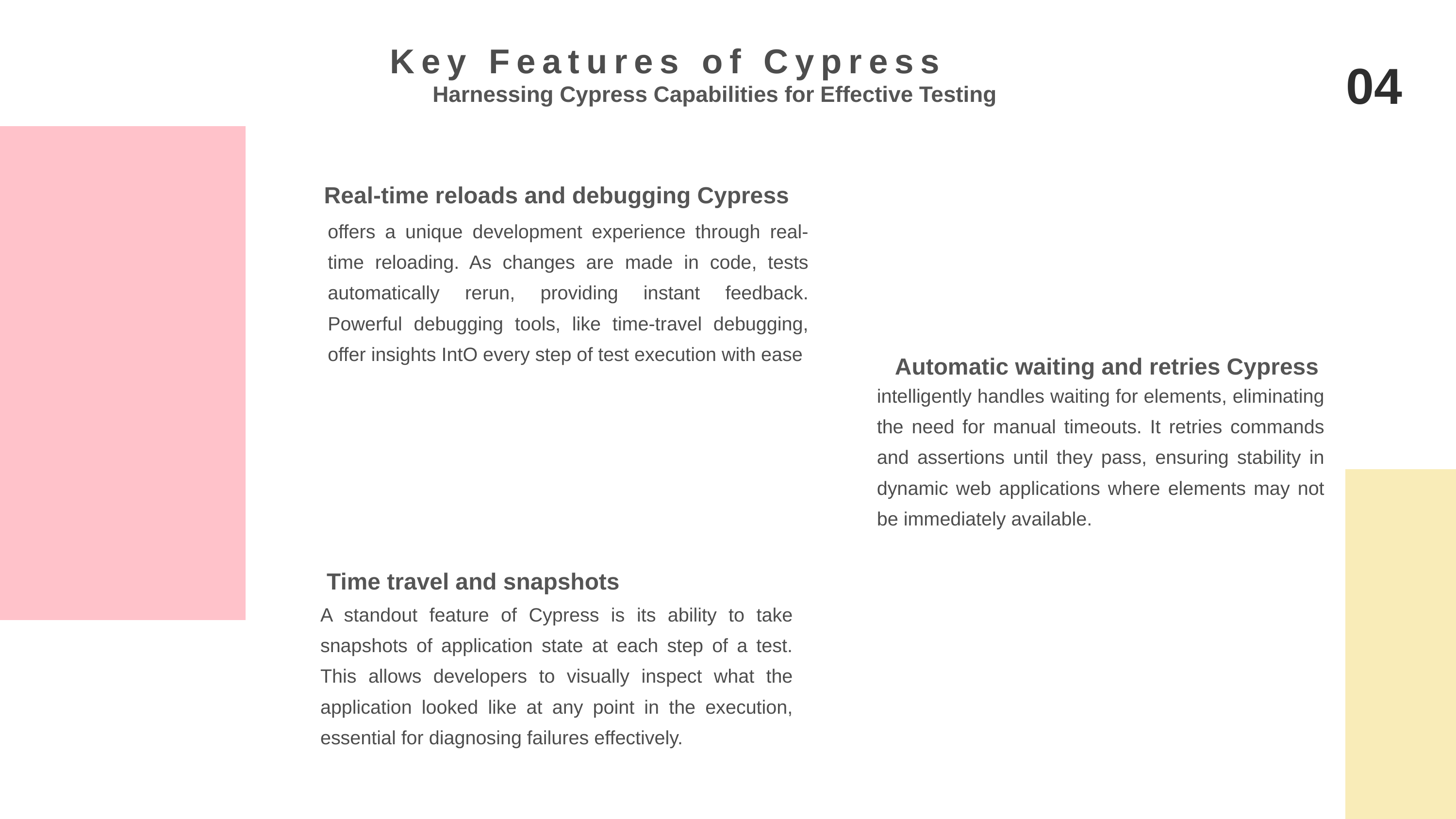

Key Features of Cypress
04
Harnessing Cypress Capabilities for Effective Testing

Real-time reloads and debugging Cypress
offers a unique development experience through real-time reloading. As changes are made in code, tests automatically rerun, providing instant feedback. Powerful debugging tools, like time-travel debugging, offer insights IntO every step of test execution with ease
Automatic waiting and retries Cypress
intelligently handles waiting for elements, eliminating the need for manual timeouts. It retries commands and assertions until they pass, ensuring stability in dynamic web applications where elements may not be immediately available.

 Time travel and snapshots
A standout feature of Cypress is its ability to take snapshots of application state at each step of a test. This allows developers to visually inspect what the application looked like at any point in the execution, essential for diagnosing failures effectively.